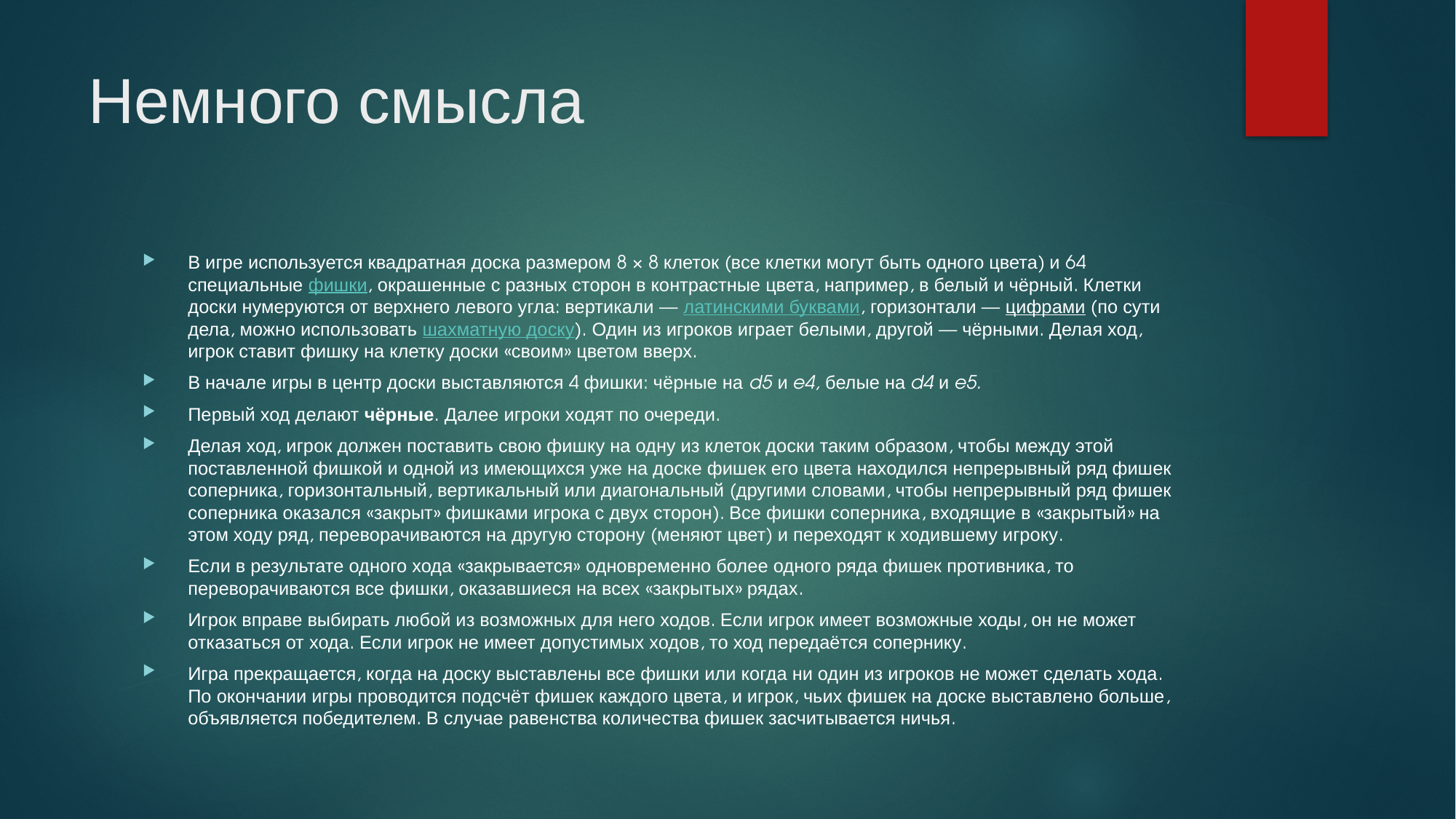

# Немного смысла
В игре используется квадратная доска размером 8 × 8 клеток (все клетки могут быть одного цвета) и 64 специальные фишки, окрашенные с разных сторон в контрастные цвета, например, в белый и чёрный. Клетки доски нумеруются от верхнего левого угла: вертикали — латинскими буквами, горизонтали — цифрами (по сути дела, можно использовать шахматную доску). Один из игроков играет белыми, другой — чёрными. Делая ход, игрок ставит фишку на клетку доски «своим» цветом вверх.
В начале игры в центр доски выставляются 4 фишки: чёрные на d5 и e4, белые на d4 и e5.
Первый ход делают чёрные. Далее игроки ходят по очереди.
Делая ход, игрок должен поставить свою фишку на одну из клеток доски таким образом, чтобы между этой поставленной фишкой и одной из имеющихся уже на доске фишек его цвета находился непрерывный ряд фишек соперника, горизонтальный, вертикальный или диагональный (другими словами, чтобы непрерывный ряд фишек соперника оказался «закрыт» фишками игрока с двух сторон). Все фишки соперника, входящие в «закрытый» на этом ходу ряд, переворачиваются на другую сторону (меняют цвет) и переходят к ходившему игроку.
Если в результате одного хода «закрывается» одновременно более одного ряда фишек противника, то переворачиваются все фишки, оказавшиеся на всех «закрытых» рядах.
Игрок вправе выбирать любой из возможных для него ходов. Если игрок имеет возможные ходы, он не может отказаться от хода. Если игрок не имеет допустимых ходов, то ход передаётся сопернику.
Игра прекращается, когда на доску выставлены все фишки или когда ни один из игроков не может сделать хода. По окончании игры проводится подсчёт фишек каждого цвета, и игрок, чьих фишек на доске выставлено больше, объявляется победителем. В случае равенства количества фишек засчитывается ничья.